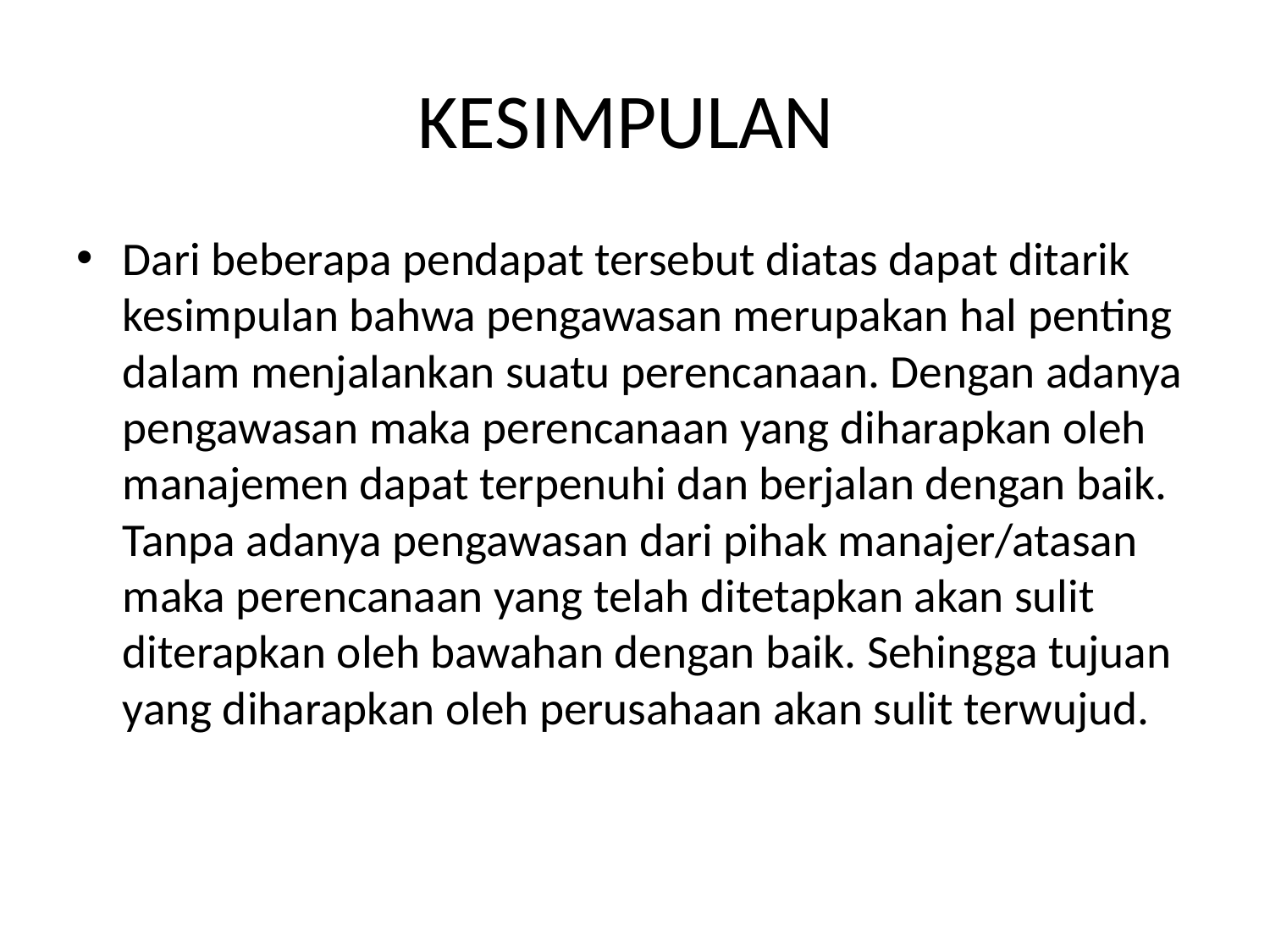

# KESIMPULAN
Dari beberapa pendapat tersebut diatas dapat ditarik kesimpulan bahwa pengawasan merupakan hal penting dalam menjalankan suatu perencanaan. Dengan adanya pengawasan maka perencanaan yang diharapkan oleh manajemen dapat terpenuhi dan berjalan dengan baik. Tanpa adanya pengawasan dari pihak manajer/atasan maka perencanaan yang telah ditetapkan akan sulit diterapkan oleh bawahan dengan baik. Sehingga tujuan yang diharapkan oleh perusahaan akan sulit terwujud.